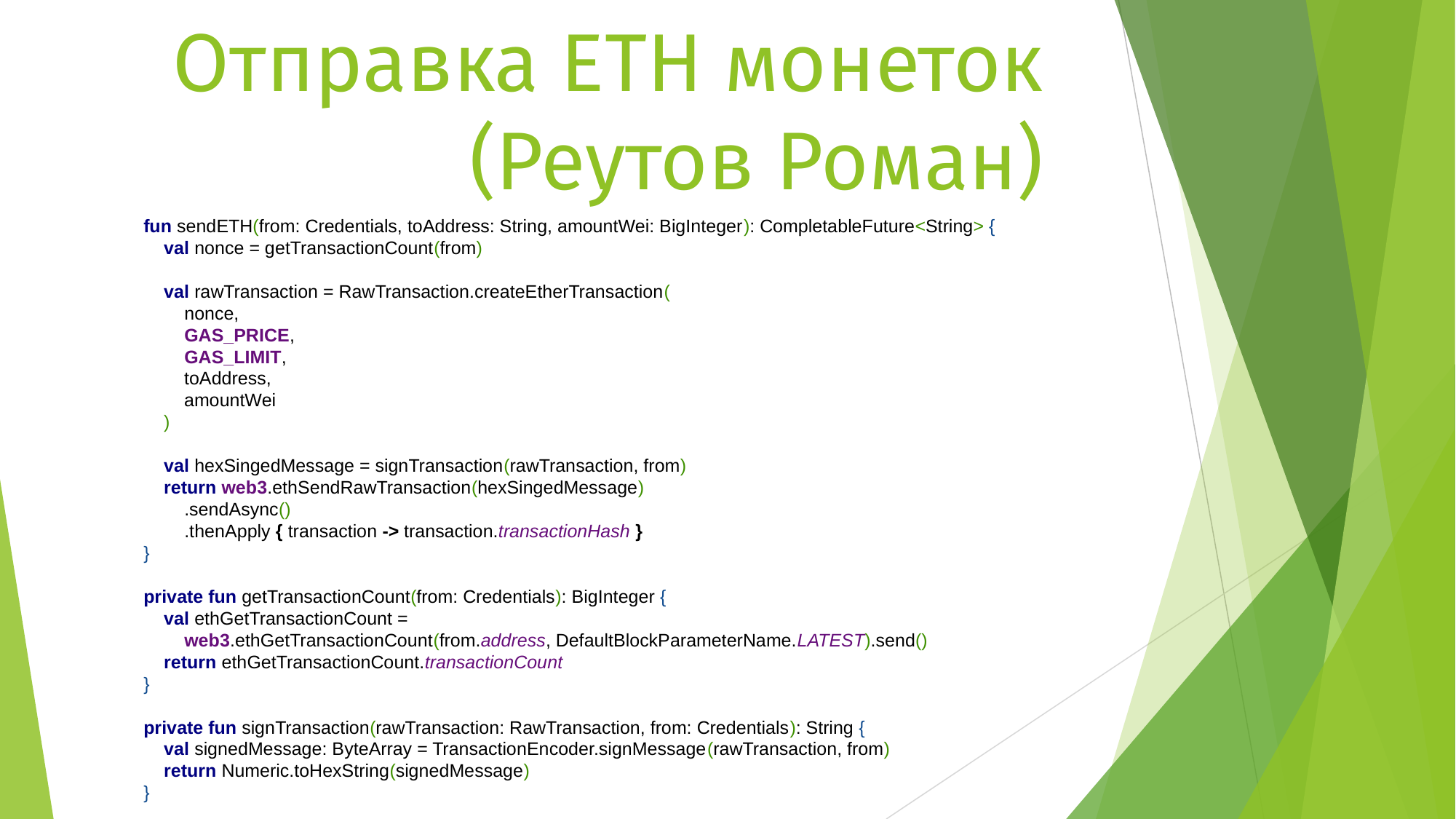

Отправка ETH монеток
(Реутов Роман)
fun sendETH(from: Credentials, toAddress: String, amountWei: BigInteger): CompletableFuture<String> {
    val nonce = getTransactionCount(from)
    val rawTransaction = RawTransaction.createEtherTransaction(
        nonce,
        GAS_PRICE,
        GAS_LIMIT,
        toAddress,
        amountWei
    )
    val hexSingedMessage = signTransaction(rawTransaction, from)
    return web3.ethSendRawTransaction(hexSingedMessage)
        .sendAsync()
        .thenApply { transaction -> transaction.transactionHash }
}
private fun getTransactionCount(from: Credentials): BigInteger {
    val ethGetTransactionCount =
        web3.ethGetTransactionCount(from.address, DefaultBlockParameterName.LATEST).send()
    return ethGetTransactionCount.transactionCount
}
private fun signTransaction(rawTransaction: RawTransaction, from: Credentials): String {
    val signedMessage: ByteArray = TransactionEncoder.signMessage(rawTransaction, from)
    return Numeric.toHexString(signedMessage)
}